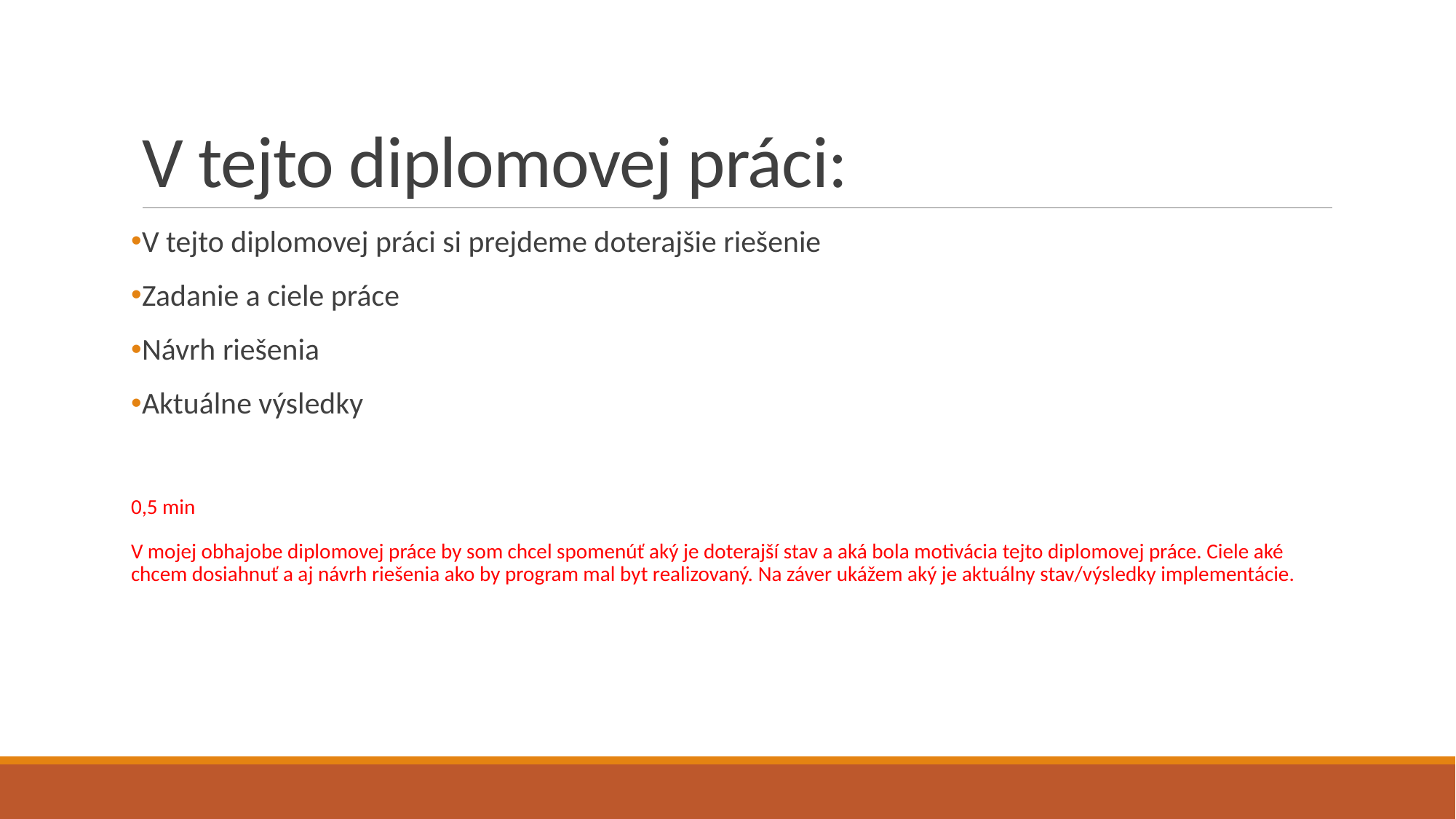

# V tejto diplomovej práci:
V tejto diplomovej práci si prejdeme doterajšie riešenie
Zadanie a ciele práce
Návrh riešenia
Aktuálne výsledky

0,5 min
V mojej obhajobe diplomovej práce by som chcel spomenúť aký je doterajší stav a aká bola motivácia tejto diplomovej práce. Ciele aké chcem dosiahnuť a aj návrh riešenia ako by program mal byt realizovaný. Na záver ukážem aký je aktuálny stav/výsledky implementácie.